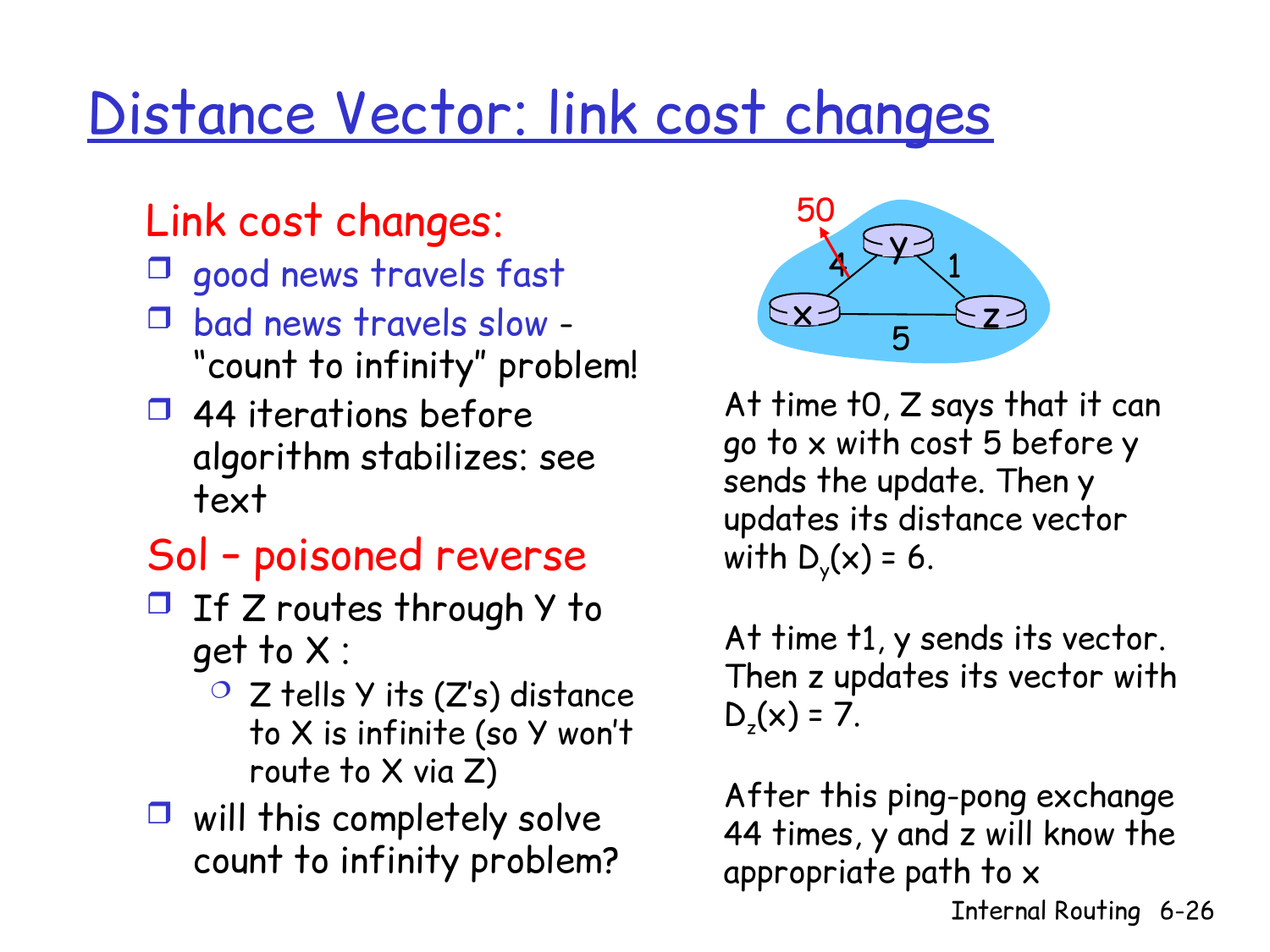

# Distance Vector: link cost changes
50

y

4
1

x

z

5

Link cost changes:
good news travels fast
bad news travels slow - “count to infinity” problem!
44 iterations before algorithm stabilizes: see text
Sol – poisoned reverse
If Z routes through Y to get to X :
Z tells Y its (Z’s) distance to X is infinite (so Y won’t route to X via Z)
will this completely solve count to infinity problem?
At time t0, Z says that it can go to x with cost 5 before y sends the update. Then y updates its distance vector with Dy(x) = 6.

At time t1, y sends its vector. Then z updates its vector with Dz(x) = 7.

After this ping-pong exchange 44 times, y and z will know the appropriate path to x

Internal Routing
6-26